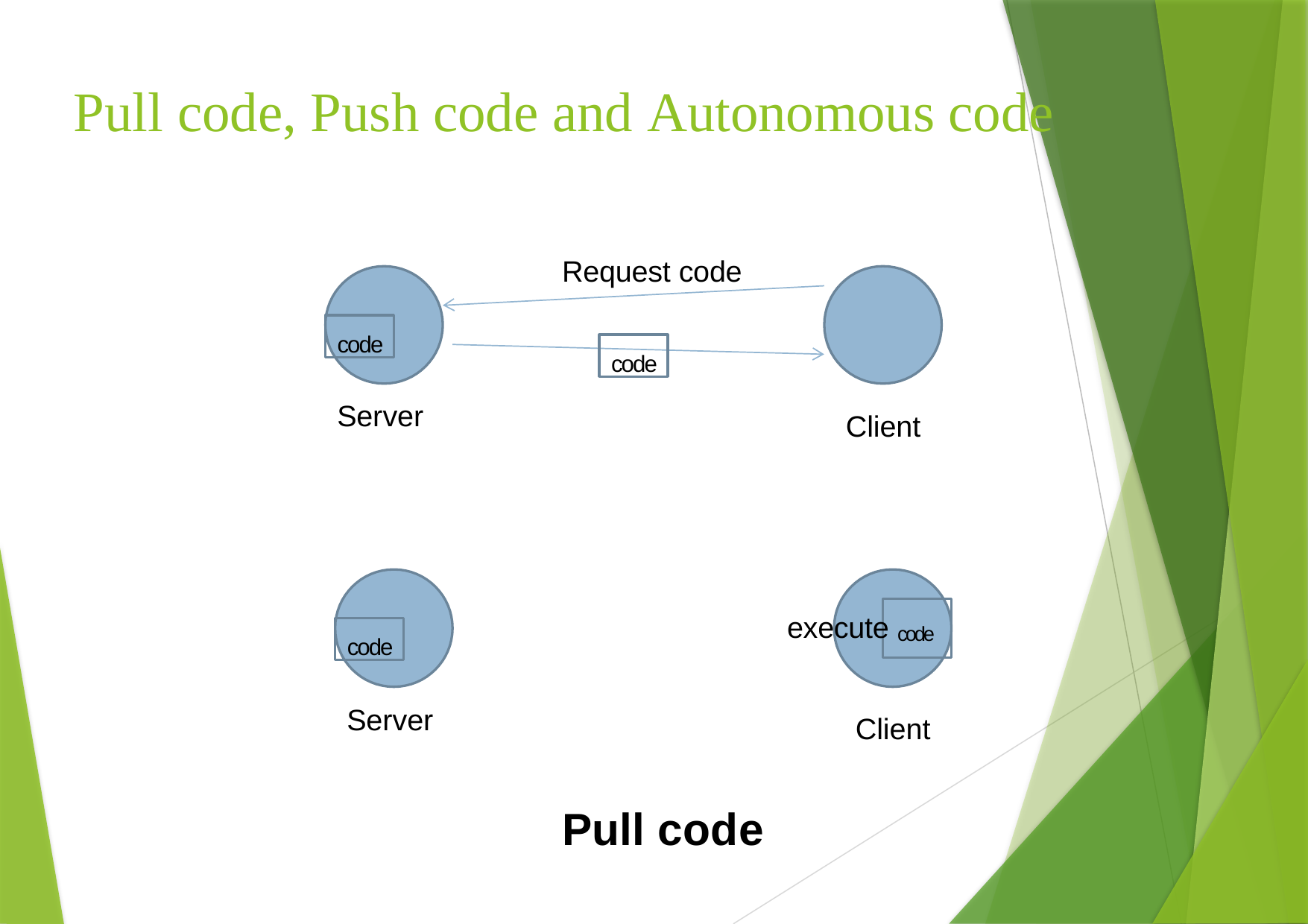

# Pull code, Push code and Autonomous code
Request code

code
code
Server
Client

execute code
code
Server
Client
Pull code